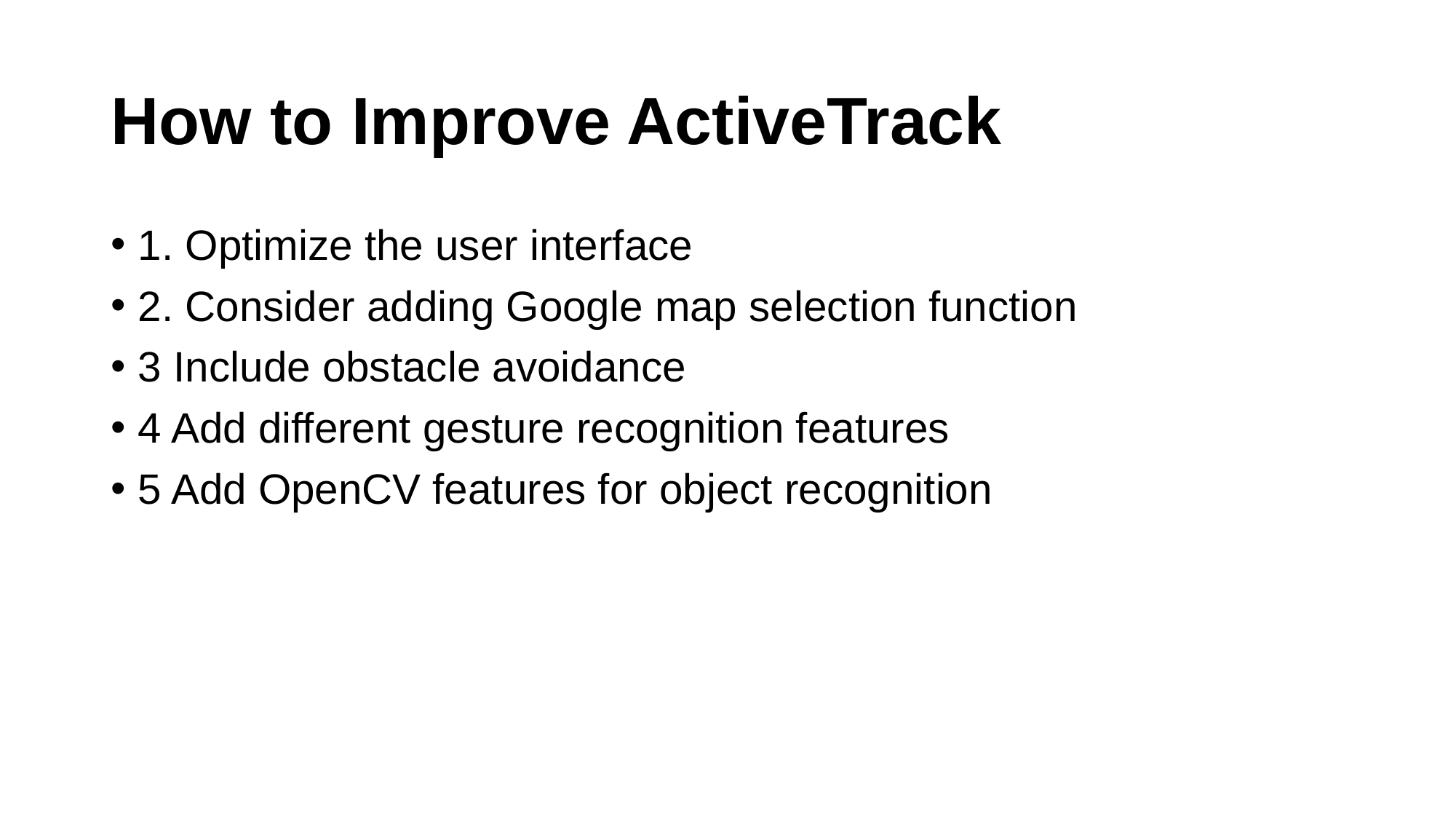

# How to Improve ActiveTrack
1. Optimize the user interface
2. Consider adding Google map selection function
3 Include obstacle avoidance
4 Add different gesture recognition features
5 Add OpenCV features for object recognition